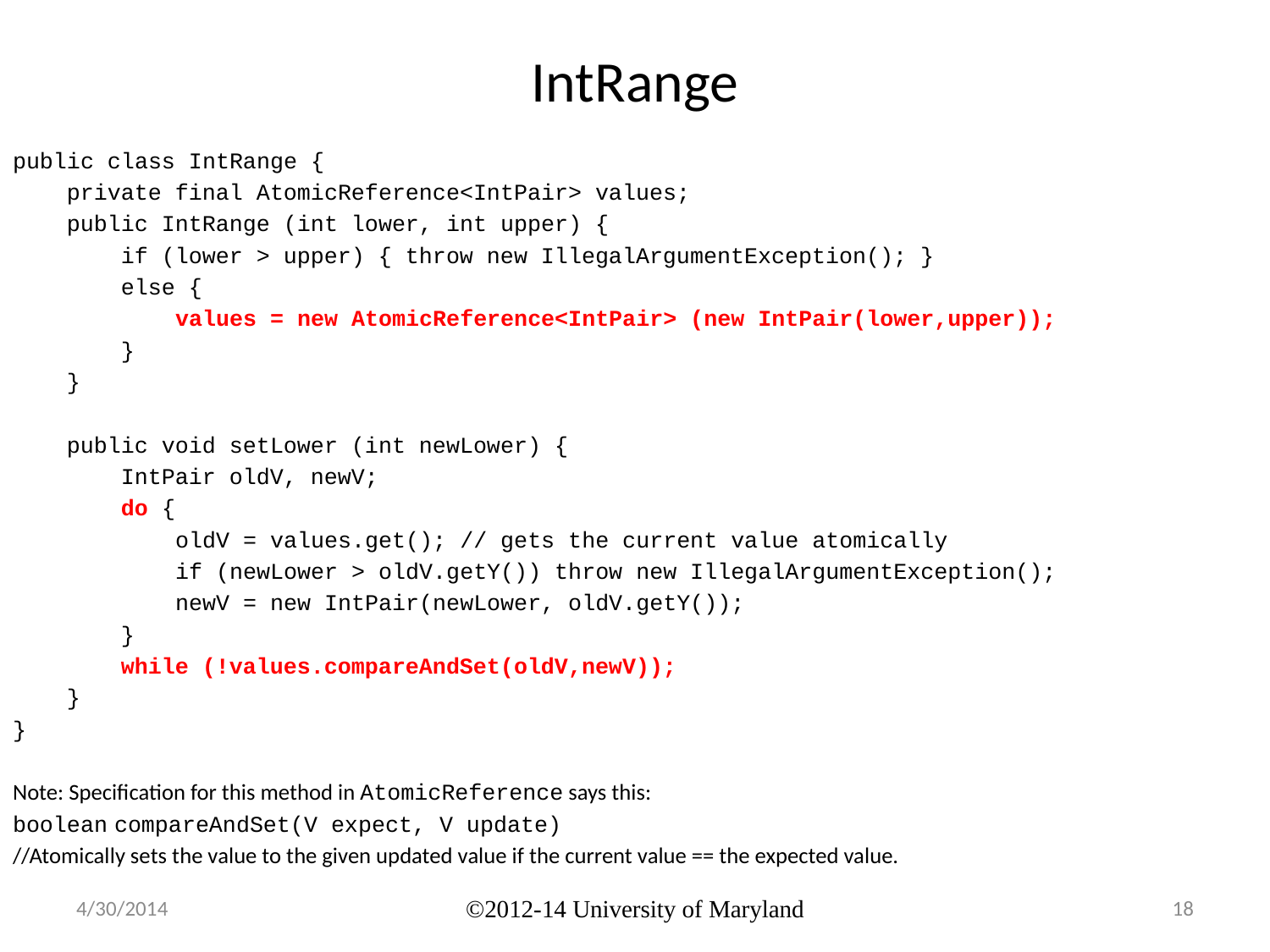

# IntRange
public class IntRange {
    private final AtomicReference<IntPair> values;
    public IntRange (int lower, int upper) {
        if (lower > upper) { throw new IllegalArgumentException(); }
        else {
            values = new AtomicReference<IntPair> (new IntPair(lower,upper));
        }
    }

    public void setLower (int newLower) {
        IntPair oldV, newV;
        do {
            oldV = values.get(); // gets the current value atomically
            if (newLower > oldV.getY()) throw new IllegalArgumentException();
            newV = new IntPair(newLower, oldV.getY());
        }
        while (!values.compareAndSet(oldV,newV));
    }
}

Note: Specification for this method in AtomicReference says this:
boolean	compareAndSet(V expect, V update)
//Atomically sets the value to the given updated value if the current value == the expected value.
4/30/2014
©2012-14 University of Maryland
18